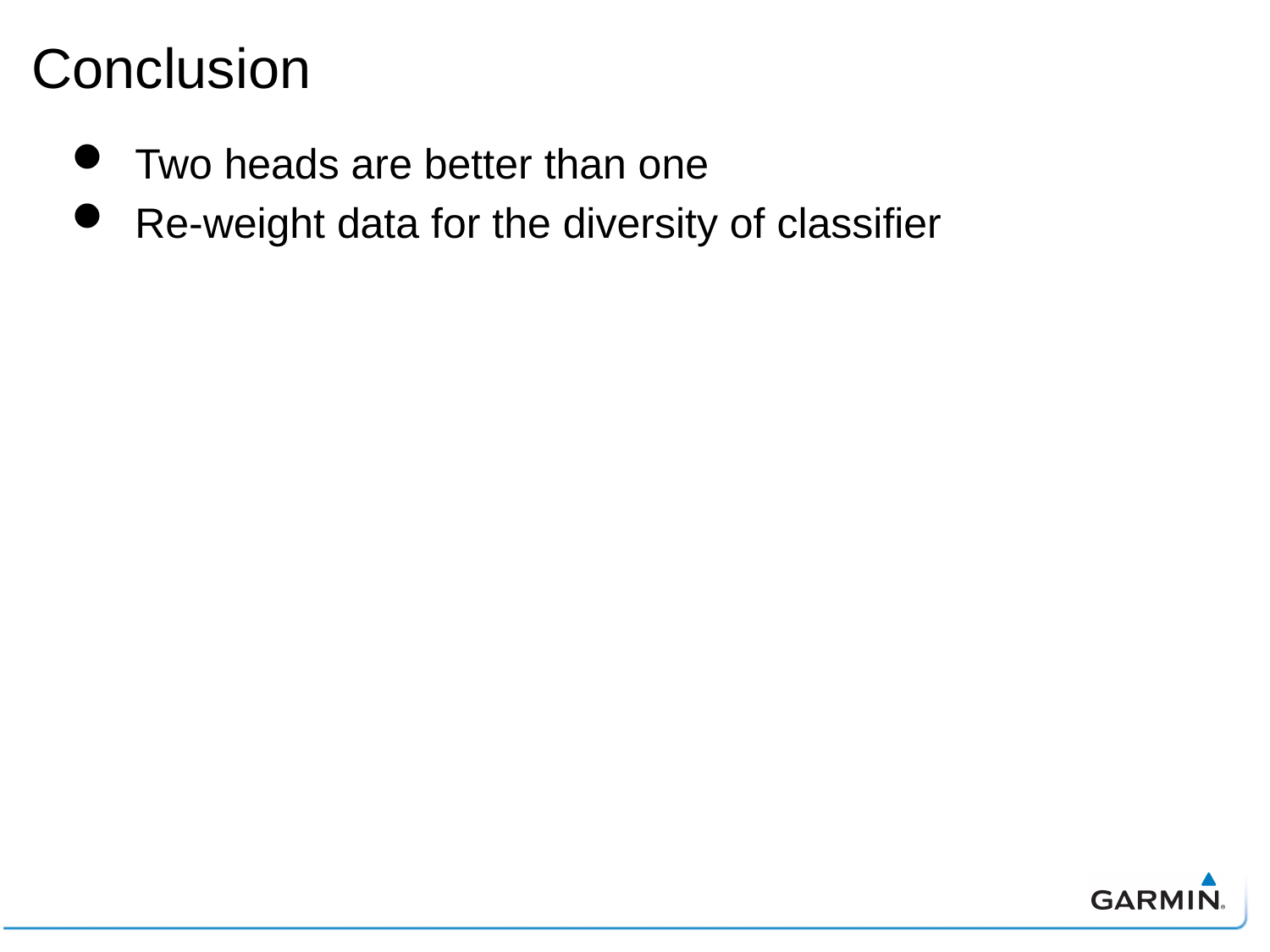

# Conclusion
Two heads are better than one
Re-weight data for the diversity of classifier